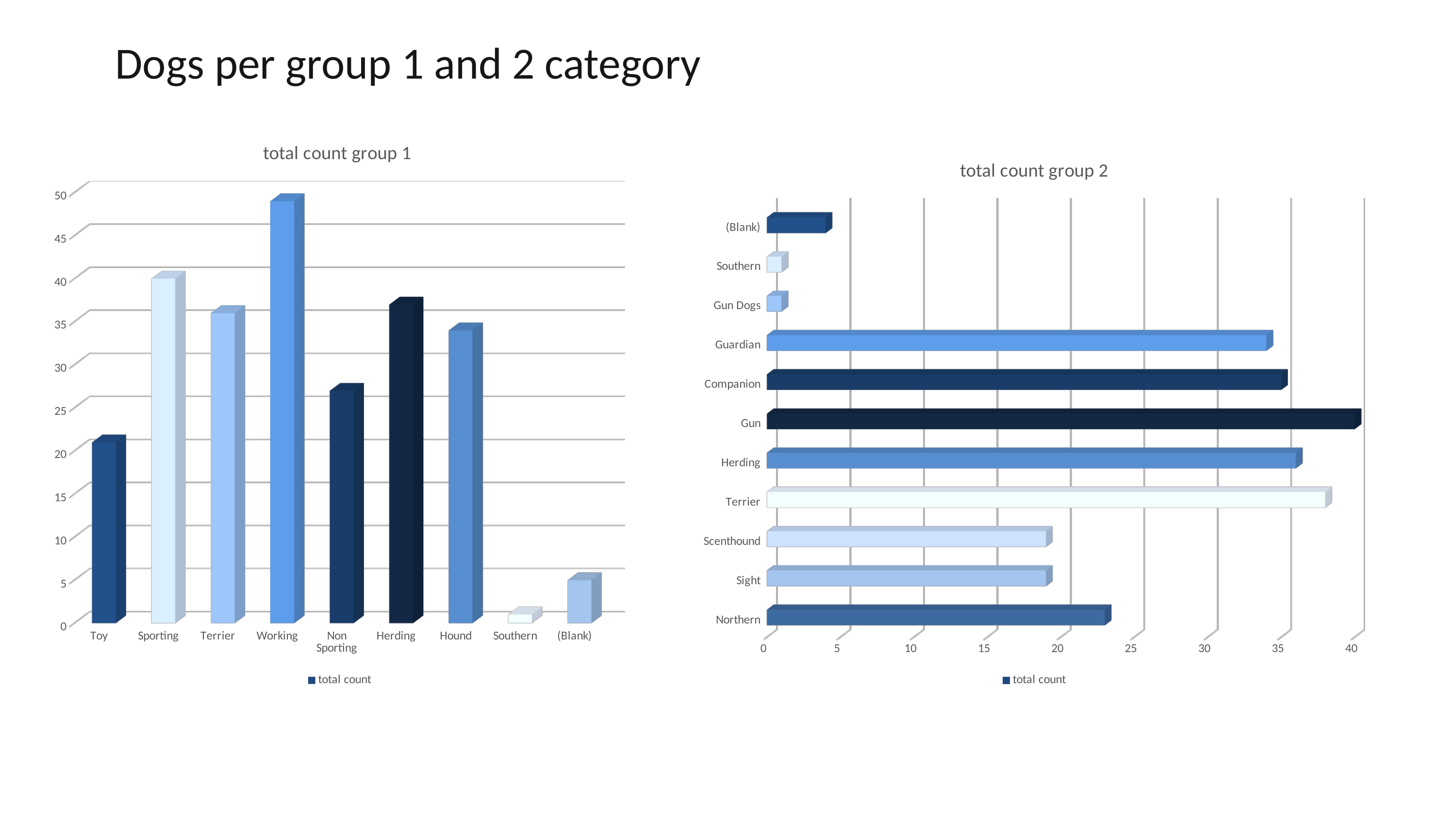

Dogs per group 1 and 2 category

[unsupported chart]

[unsupported chart]